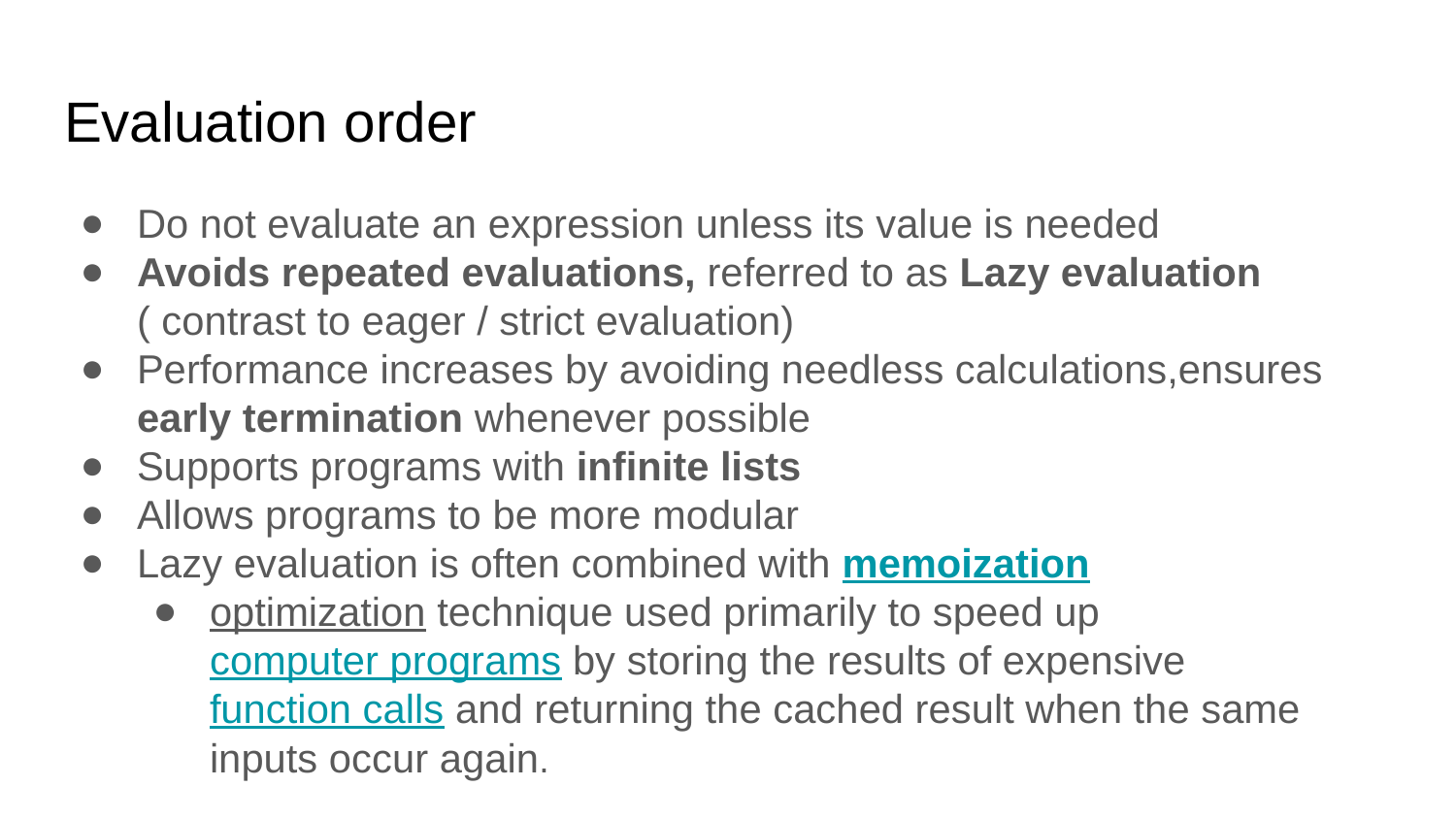

|  |
| --- |
# Evaluation order
Do not evaluate an expression unless its value is needed
Avoids repeated evaluations, referred to as Lazy evaluation ( contrast to eager / strict evaluation)
Performance increases by avoiding needless calculations,ensures early termination whenever possible
Supports programs with infinite lists
Allows programs to be more modular
Lazy evaluation is often combined with memoization
optimization technique used primarily to speed up computer programs by storing the results of expensive function calls and returning the cached result when the same inputs occur again.